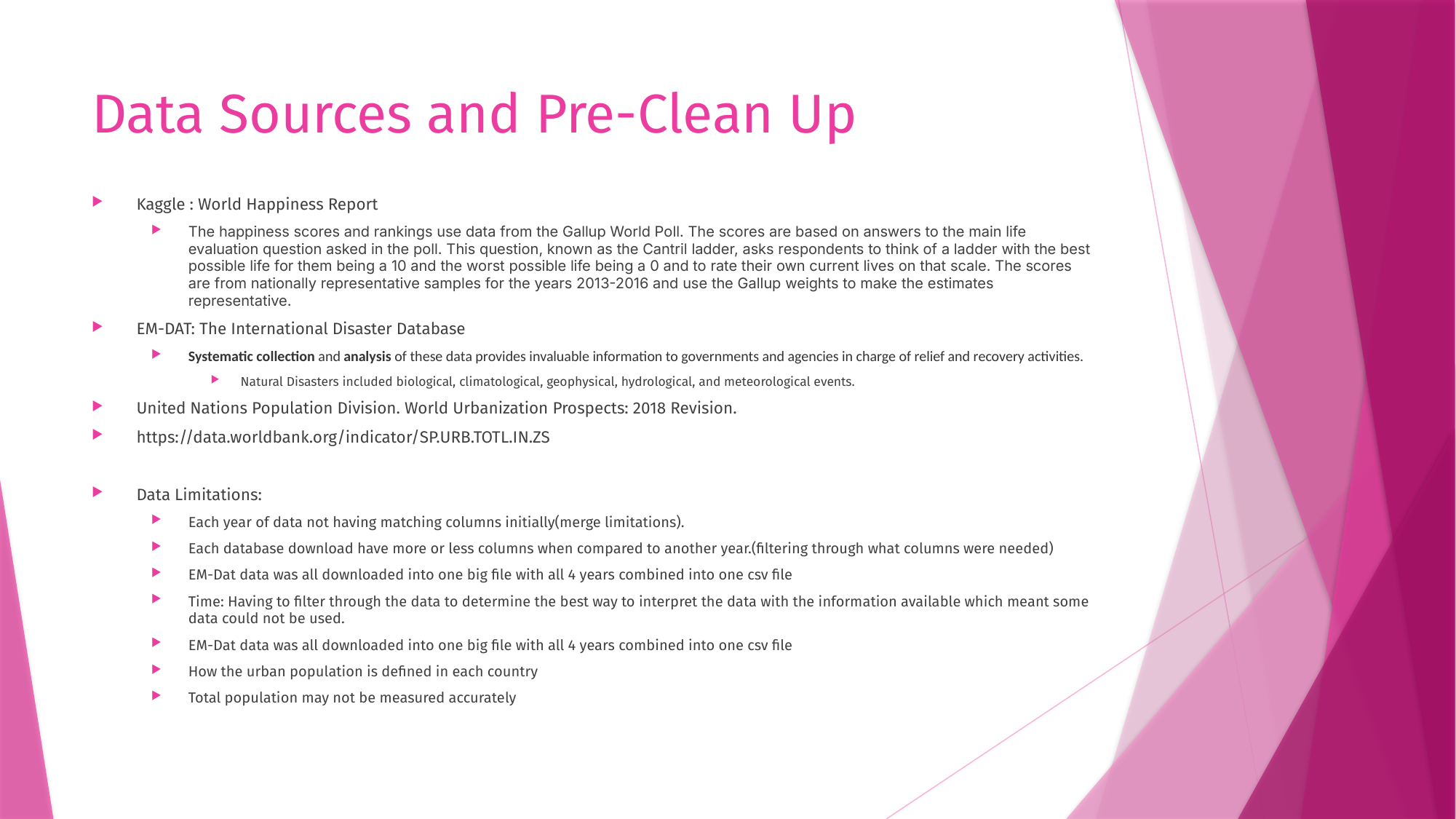

# Data Sources and Pre-Clean Up
Kaggle : World Happiness Report
The happiness scores and rankings use data from the Gallup World Poll. The scores are based on answers to the main life evaluation question asked in the poll. This question, known as the Cantril ladder, asks respondents to think of a ladder with the best possible life for them being a 10 and the worst possible life being a 0 and to rate their own current lives on that scale. The scores are from nationally representative samples for the years 2013-2016 and use the Gallup weights to make the estimates representative.
EM-DAT: The International Disaster Database
Systematic collection and analysis of these data provides invaluable information to governments and agencies in charge of relief and recovery activities.
Natural Disasters included biological, climatological, geophysical, hydrological, and meteorological events.
United Nations Population Division. World Urbanization Prospects: 2018 Revision.
https://data.worldbank.org/indicator/SP.URB.TOTL.IN.ZS

Data Limitations:
Each year of data not having matching columns initially(merge limitations).
Each database download have more or less columns when compared to another year.(filtering through what columns were needed)
EM-Dat data was all downloaded into one big file with all 4 years combined into one csv file
Time: Having to filter through the data to determine the best way to interpret the data with the information available which meant some data could not be used.
EM-Dat data was all downloaded into one big file with all 4 years combined into one csv file
How the urban population is defined in each country
Total population may not be measured accurately